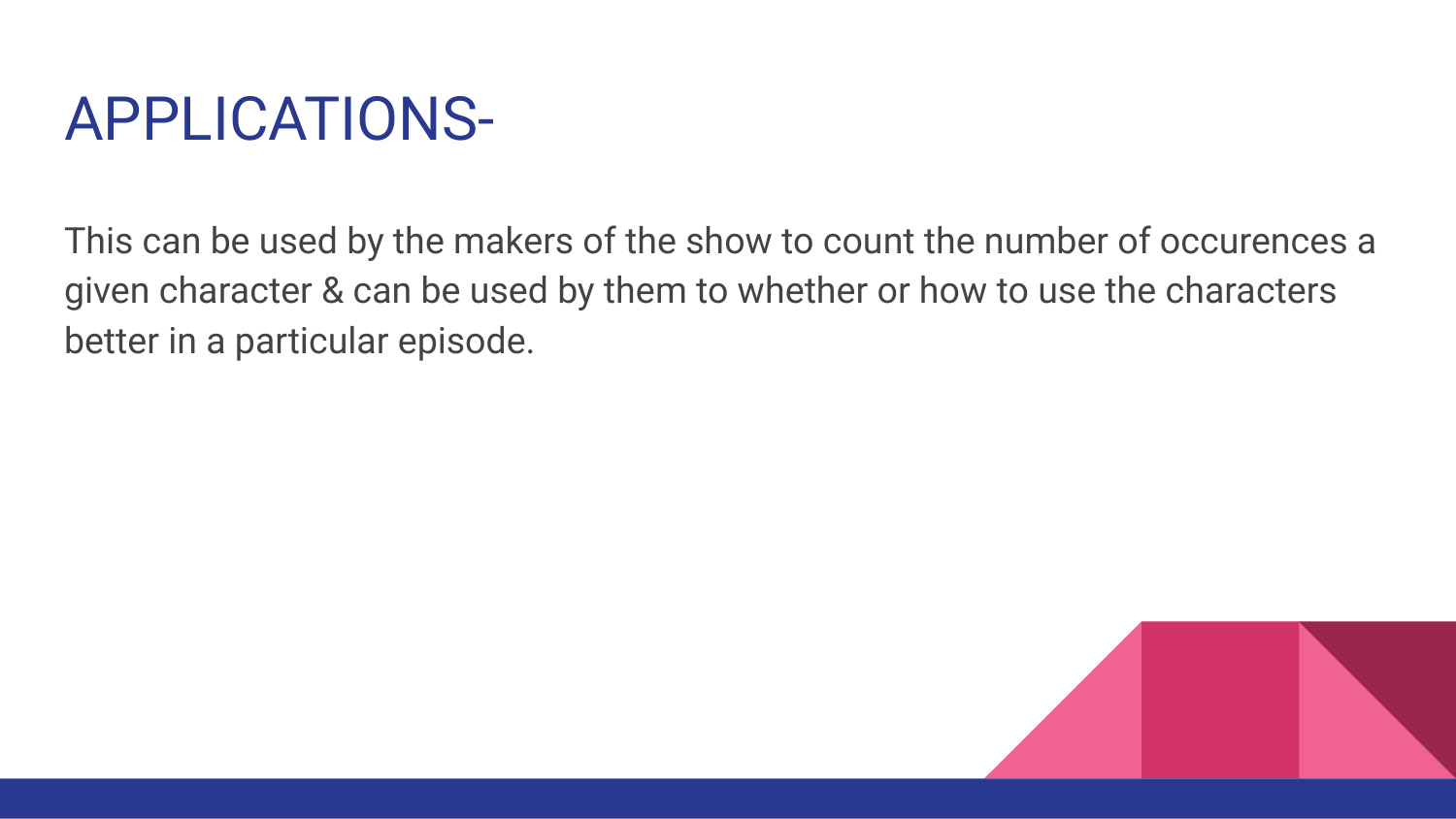

# APPLICATIONS-
This can be used by the makers of the show to count the number of occurences a given character & can be used by them to whether or how to use the characters better in a particular episode.